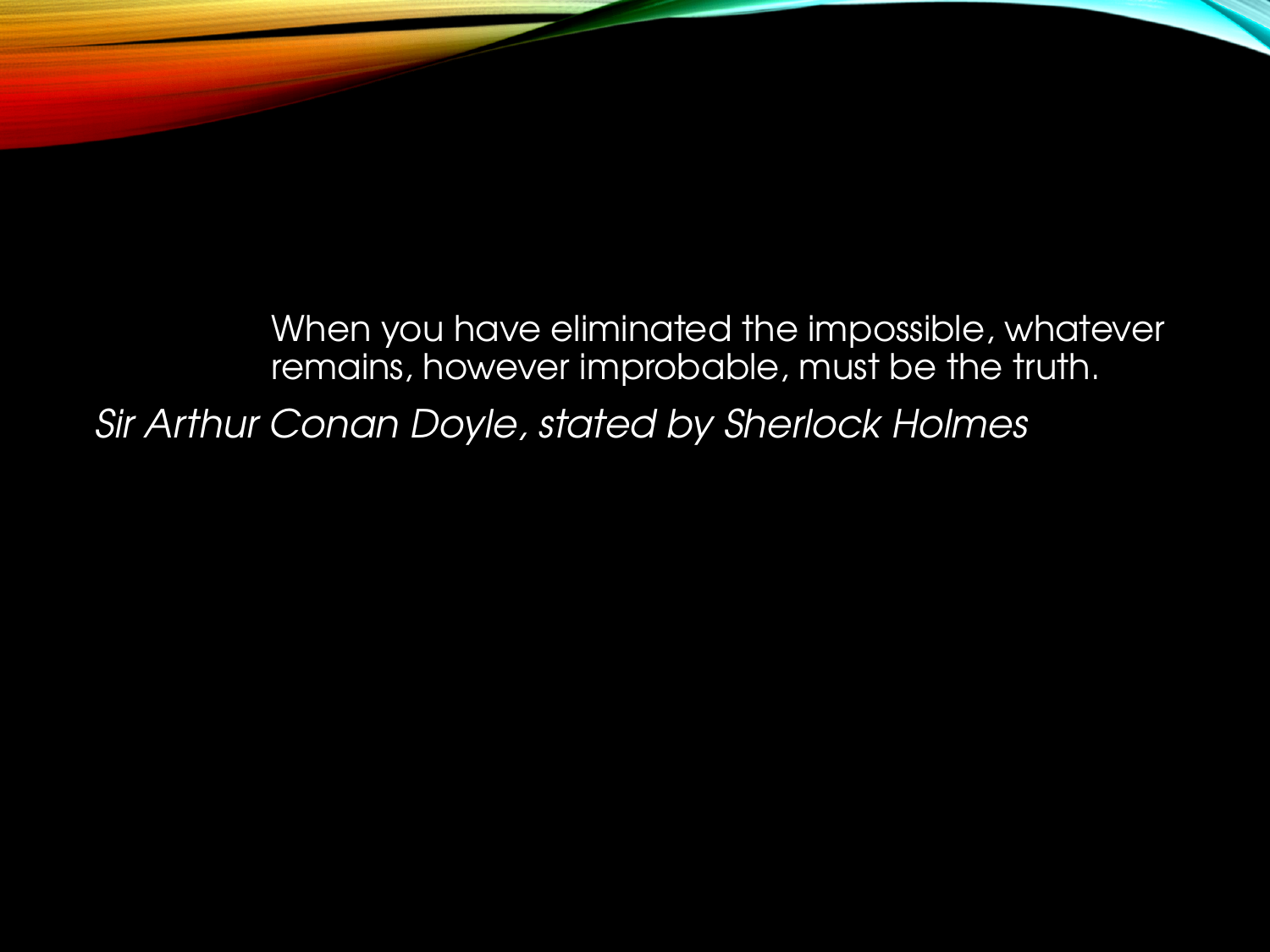

When you have eliminated the impossible, whatever remains, however improbable, must be the truth.
Sir Arthur Conan Doyle, stated by Sherlock Holmes